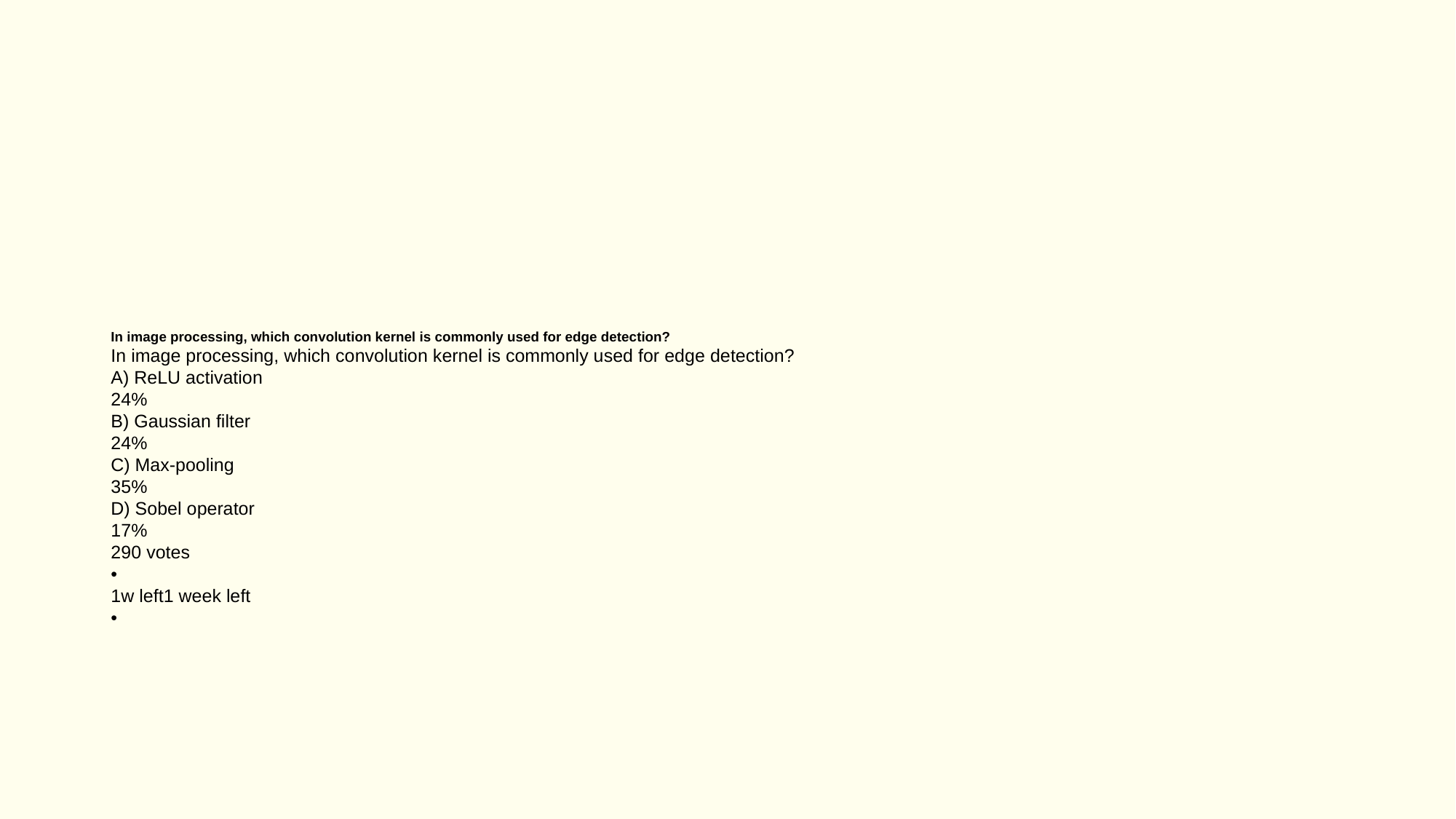

#
In image processing, which convolution kernel is commonly used for edge detection?
In image processing, which convolution kernel is commonly used for edge detection?
A) ReLU activation
24%
B) Gaussian filter
24%
C) Max-pooling
35%
D) Sobel operator
17%
290 votes
•
1w left1 week left
•